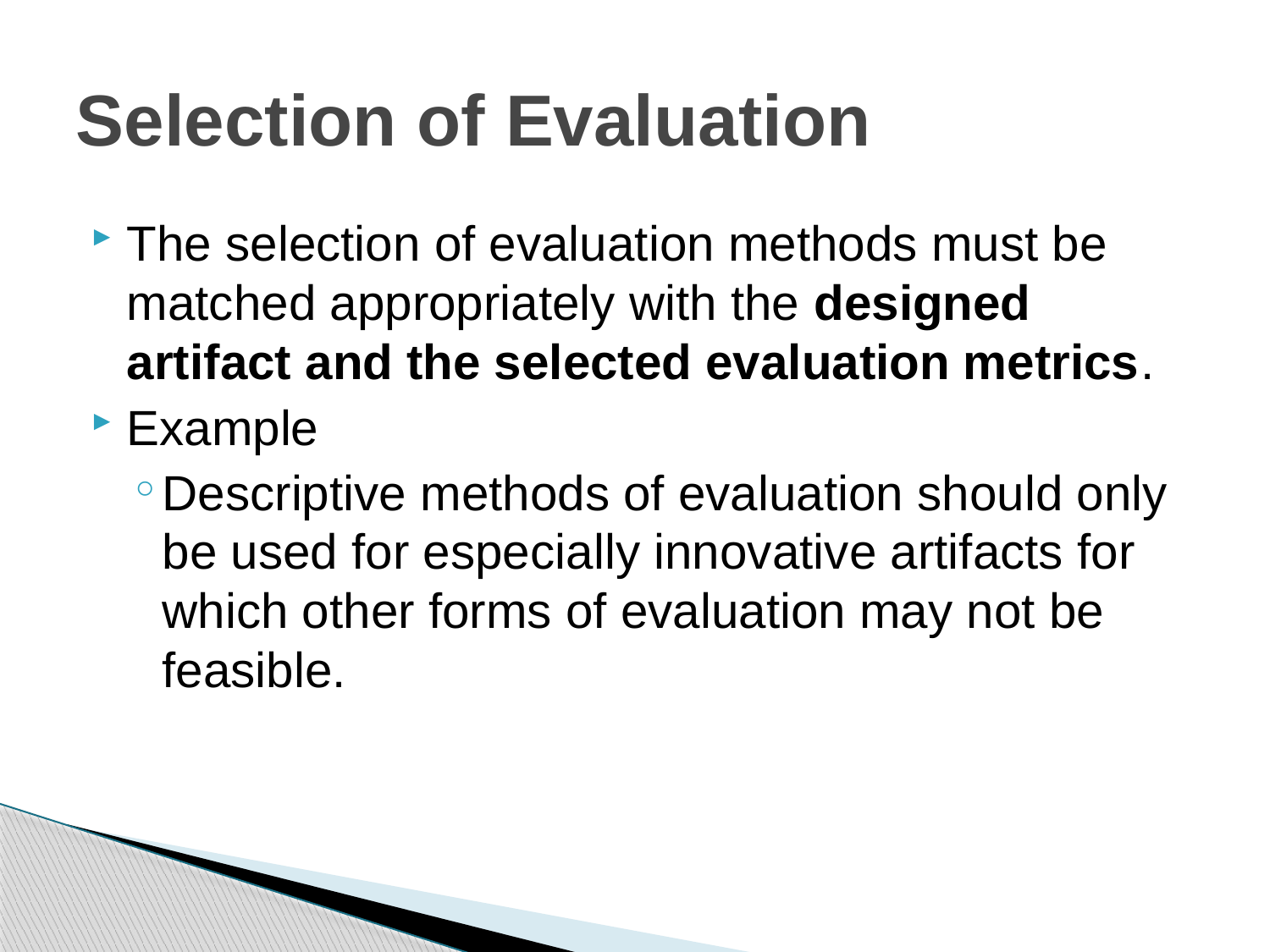

# Selection of Evaluation
The selection of evaluation methods must be matched appropriately with the designed artifact and the selected evaluation metrics.
Example
Descriptive methods of evaluation should only be used for especially innovative artifacts for which other forms of evaluation may not be feasible.